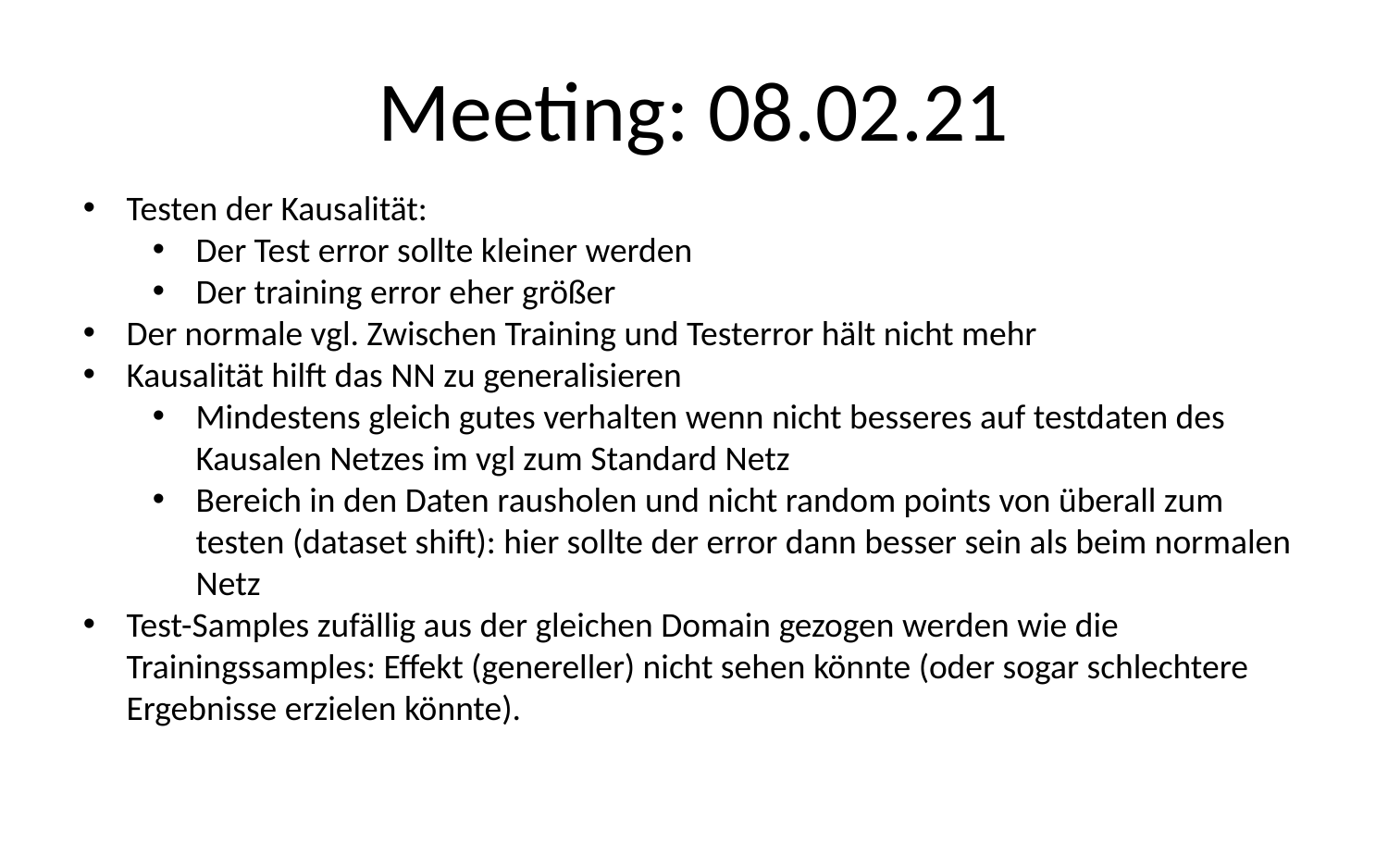

# Meeting: 08.02.21
Testen der Kausalität:
Der Test error sollte kleiner werden
Der training error eher größer
Der normale vgl. Zwischen Training und Testerror hält nicht mehr
Kausalität hilft das NN zu generalisieren
Mindestens gleich gutes verhalten wenn nicht besseres auf testdaten des Kausalen Netzes im vgl zum Standard Netz
Bereich in den Daten rausholen und nicht random points von überall zum testen (dataset shift): hier sollte der error dann besser sein als beim normalen Netz
Test-Samples zufällig aus der gleichen Domain gezogen werden wie die Trainingssamples: Effekt (genereller) nicht sehen könnte (oder sogar schlechtere Ergebnisse erzielen könnte).